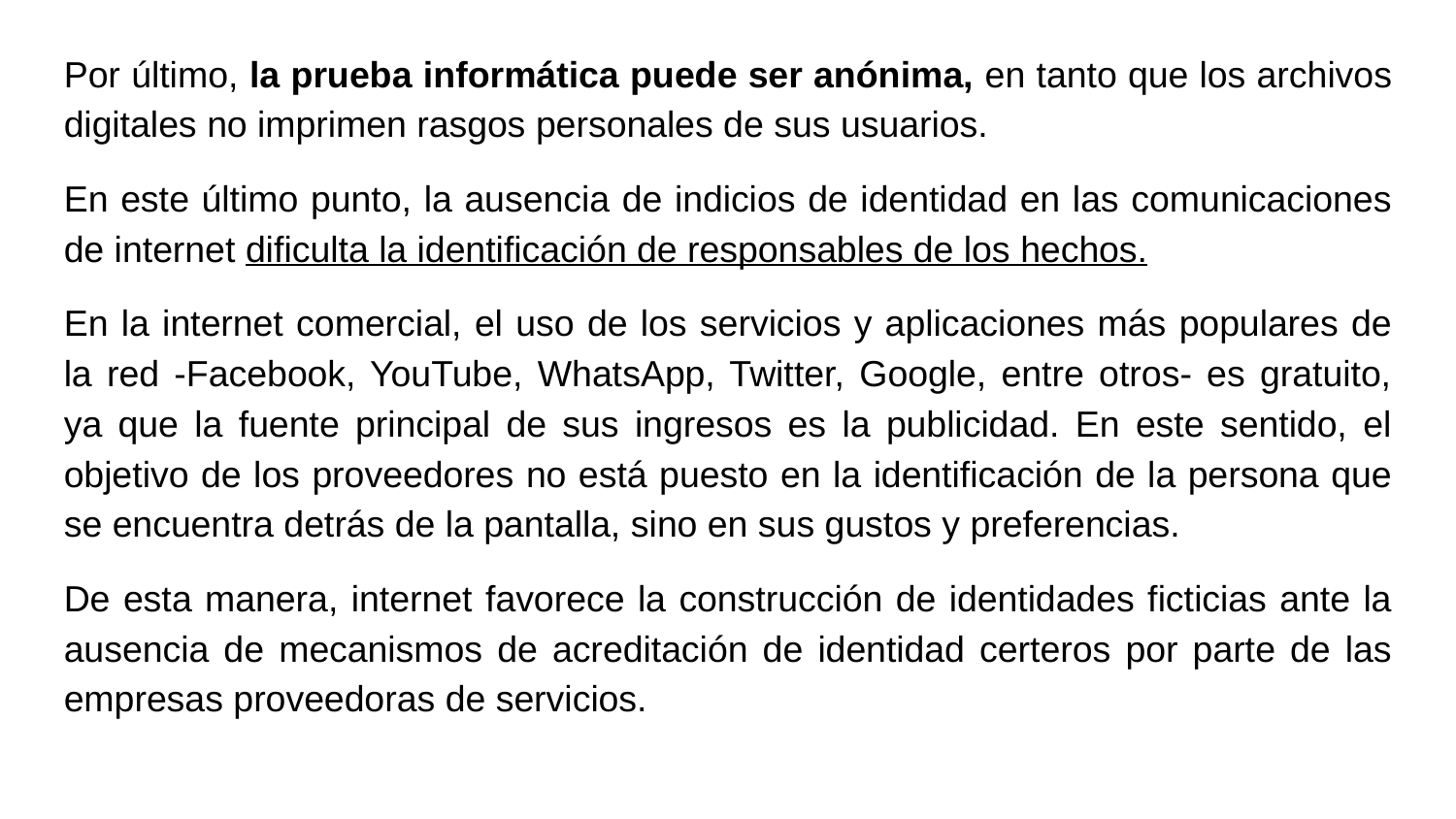

Por último, la prueba informática puede ser anónima, en tanto que los archivos digitales no imprimen rasgos personales de sus usuarios.
En este último punto, la ausencia de indicios de identidad en las comunicaciones de internet dificulta la identificación de responsables de los hechos.
En la internet comercial, el uso de los servicios y aplicaciones más populares de la red -Facebook, YouTube, WhatsApp, Twitter, Google, entre otros- es gratuito, ya que la fuente principal de sus ingresos es la publicidad. En este sentido, el objetivo de los proveedores no está puesto en la identificación de la persona que se encuentra detrás de la pantalla, sino en sus gustos y preferencias.
De esta manera, internet favorece la construcción de identidades ficticias ante la ausencia de mecanismos de acreditación de identidad certeros por parte de las empresas proveedoras de servicios.